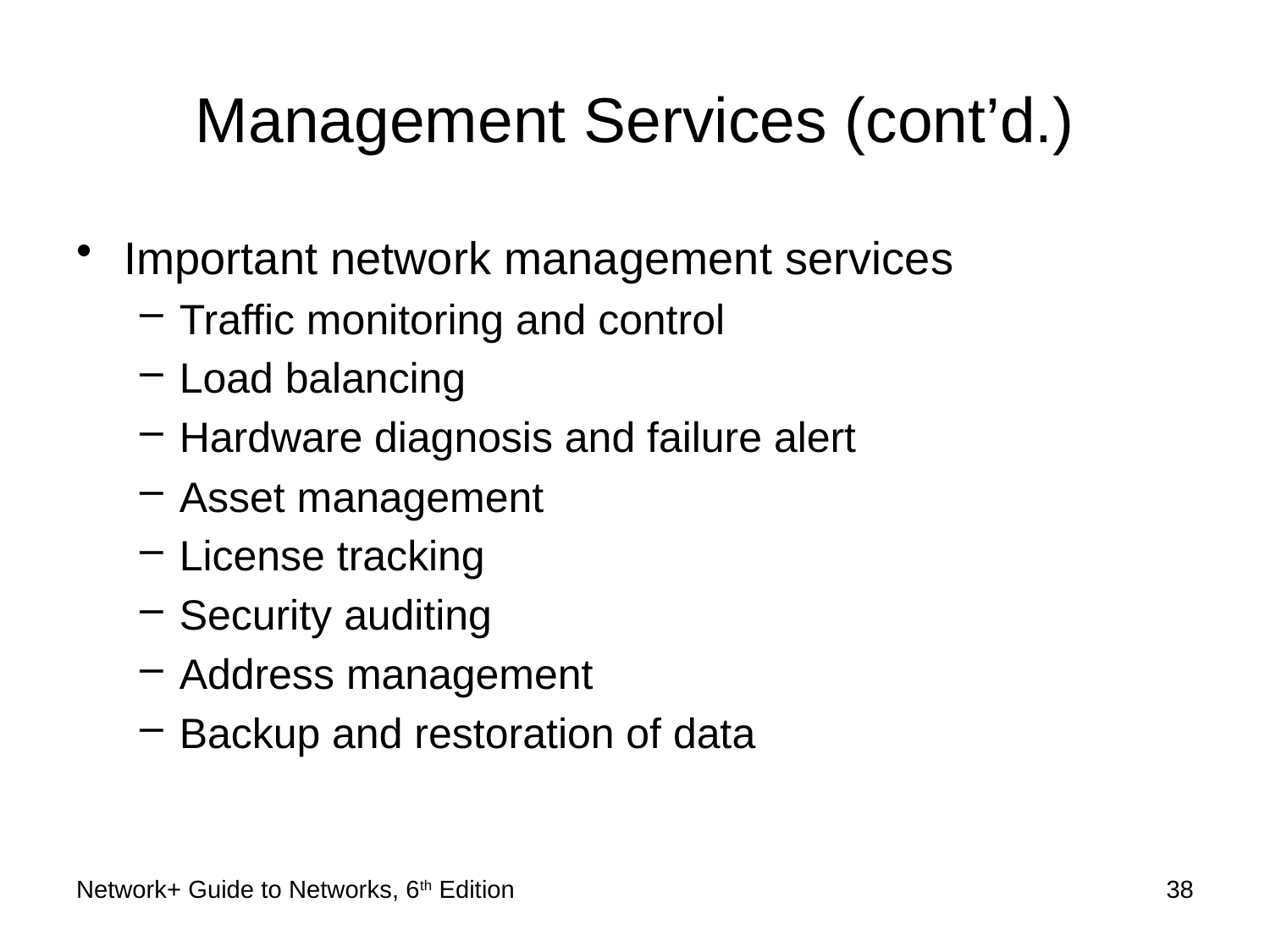

# Management Services (cont’d.)
Important network management services
Traffic monitoring and control
Load balancing
Hardware diagnosis and failure alert
Asset management
License tracking
Security auditing
Address management
Backup and restoration of data
Network+ Guide to Networks, 6th Edition
38